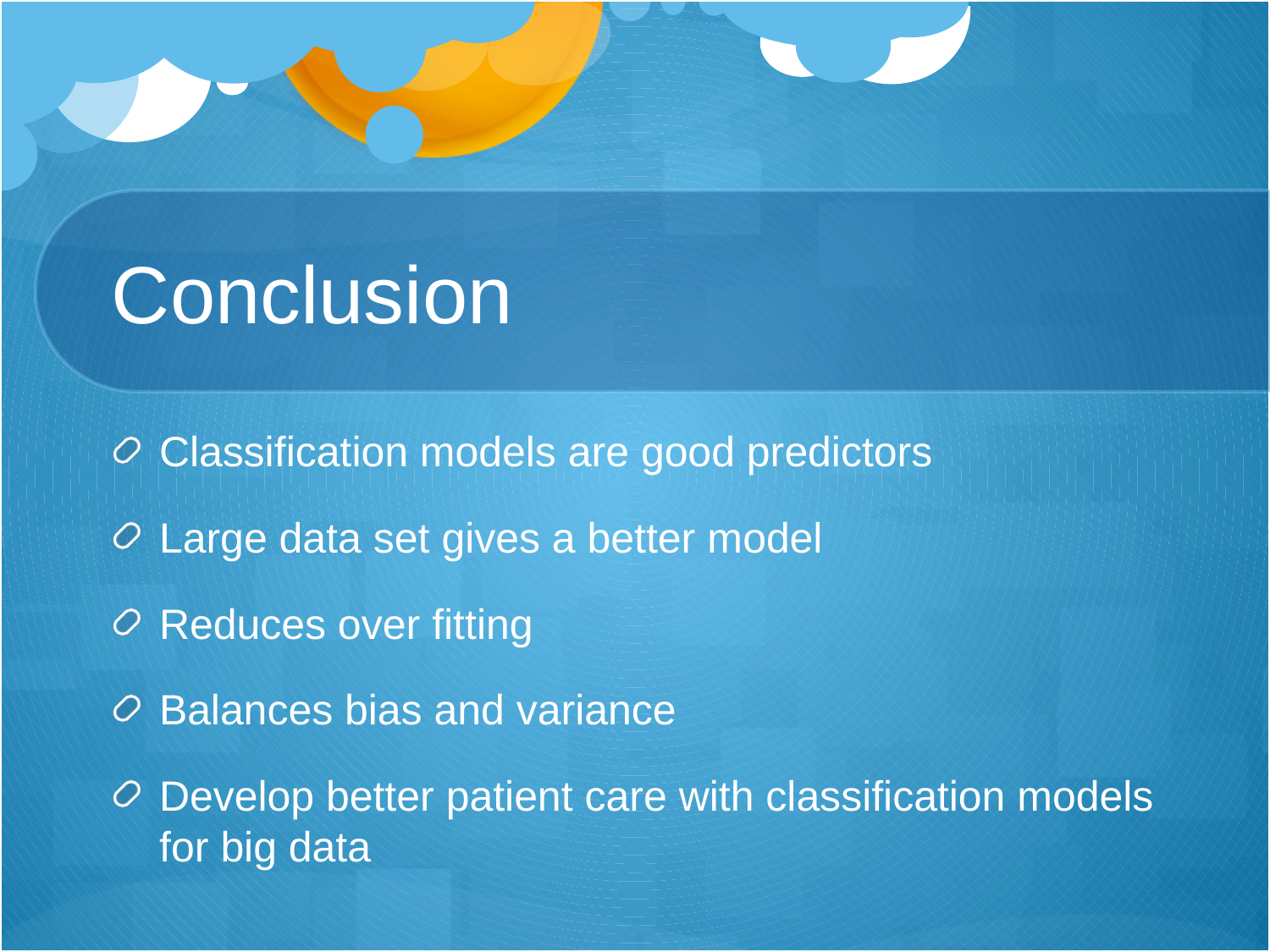

# Conclusion
Classification models are good predictors
Large data set gives a better model
Reduces over fitting
Balances bias and variance
Develop better patient care with classification models for big data